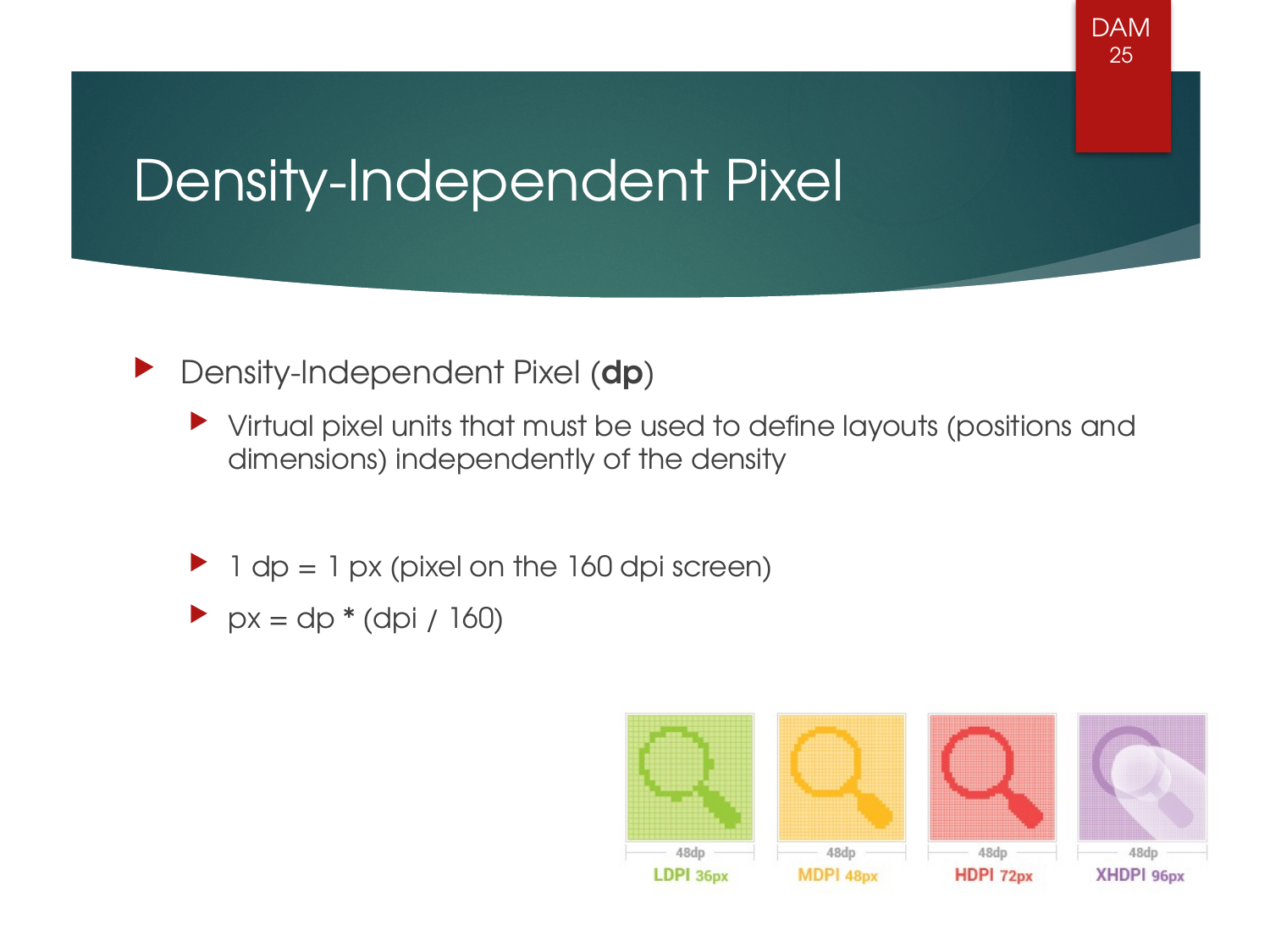

DAM
25
# Density-Independent Pixel
Density-Independent Pixel (dp)
Virtual pixel units that must be used to define layouts (positions and  dimensions) independently of the density

1 dp = 1 px (pixel on the 160 dpi screen)
px = dp * (dpi / 160)